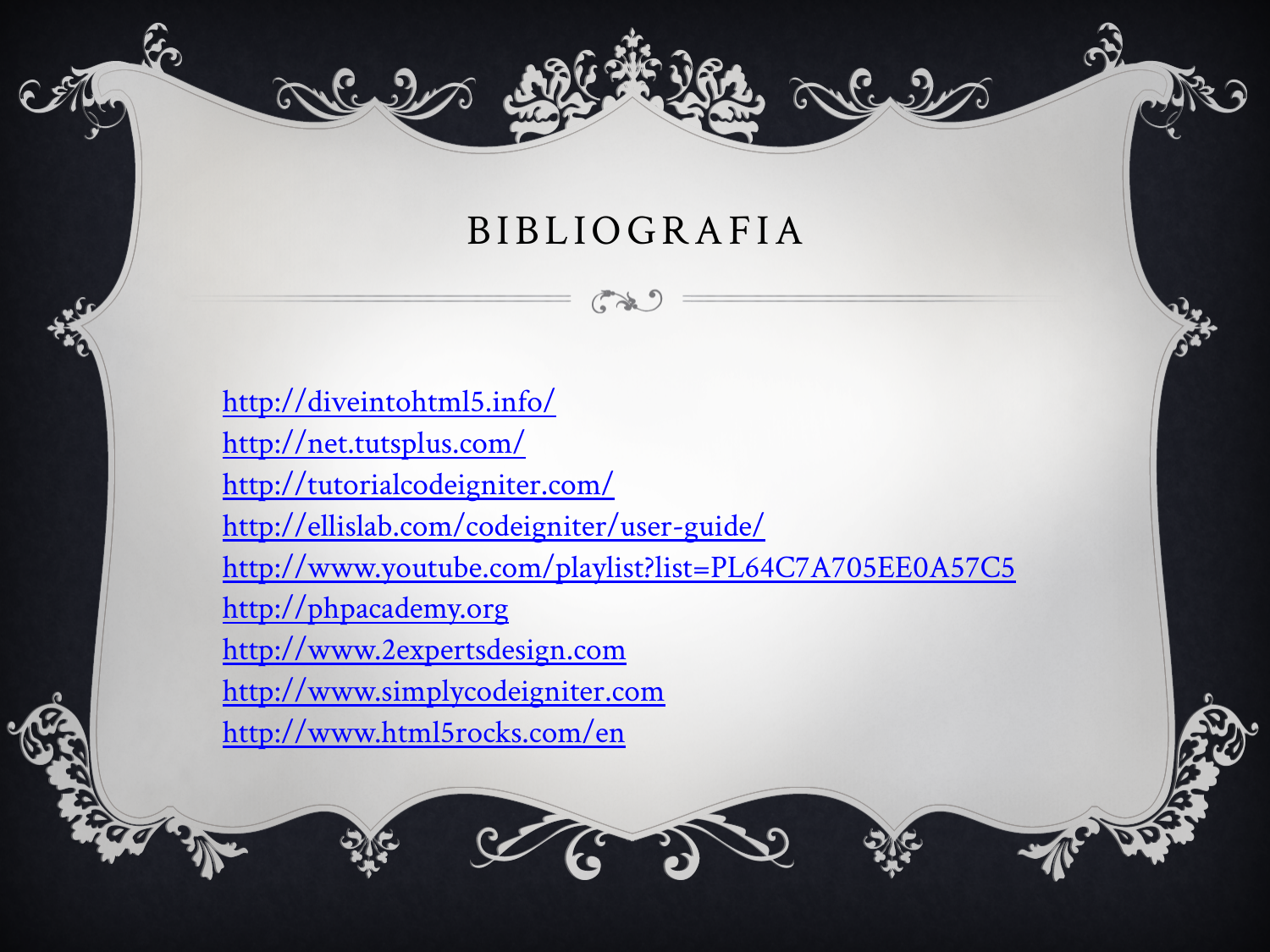

# Bibliografia

http://diveintohtml5.info/
http://net.tutsplus.com/
http://tutorialcodeigniter.com/
http://ellislab.com/codeigniter/user-guide/
http://www.youtube.com/playlist?list=PL64C7A705EE0A57C5
http://phpacademy.org
http://www.2expertsdesign.com
http://www.simplycodeigniter.com
http://www.html5rocks.com/en